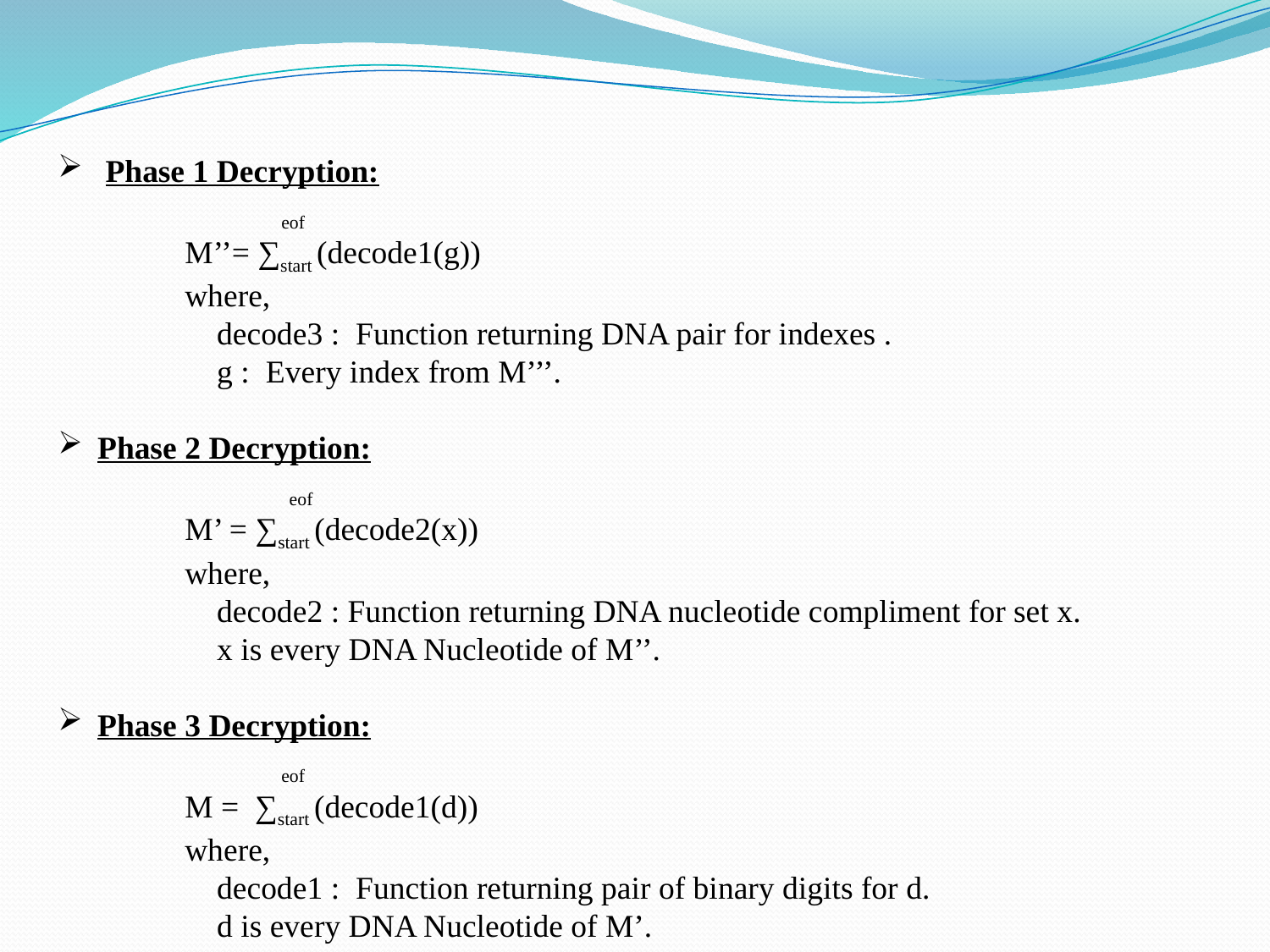

Phase 1 Decryption:
            eof
	M’’= ∑start (decode1(g))
	where,
	    decode3 :  Function returning DNA pair for indexes .
	    g :  Every index from M’’’.

Phase 2 Decryption:
	             eof
	M’ = ∑start (decode2(x))
	where,
	    decode2 : Function returning DNA nucleotide compliment for set x.
	    x is every DNA Nucleotide of M’’.

Phase 3 Decryption:
	            eof
	M =  ∑start (decode1(d))
	where,
	    decode1 :  Function returning pair of binary digits for d.
	    d is every DNA Nucleotide of M’.